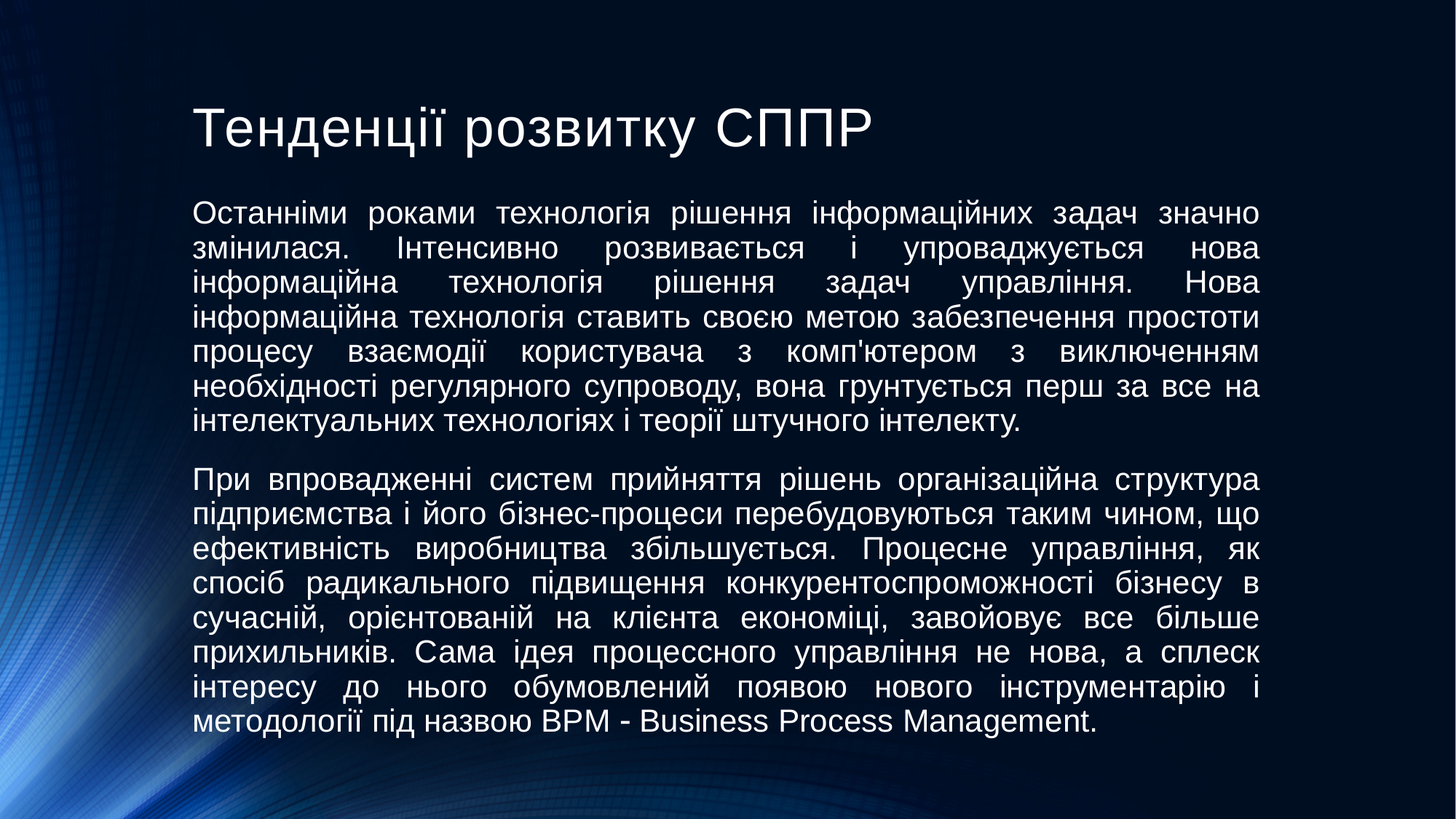

# Тенденції розвитку СППР
Останніми роками технологія рішення інформаційних задач значно змінилася. Інтенсивно розвивається і упроваджується нова інформаційна технологія рішення задач управління. Нова інформаційна технологія ставить своєю метою забезпечення простоти процесу взаємодії користувача з комп'ютером з виключенням необхідності регулярного супроводу, вона грунтується перш за все на інтелектуальних технологіях і теорії штучного інтелекту.
При впровадженні систем прийняття рішень організаційна структура підприємства і його бізнес-процеси перебудовуються таким чином, що ефективність виробництва збільшується. Процесне управління, як спосіб радикального підвищення конкурентоспроможності бізнесу в сучасній, орієнтованій на клієнта економіці, завойовує все більше прихильників. Сама ідея процессного управління не нова, а сплеск інтересу до нього обумовлений появою нового інструментарію і методології під назвою BPM − Business Process Management.